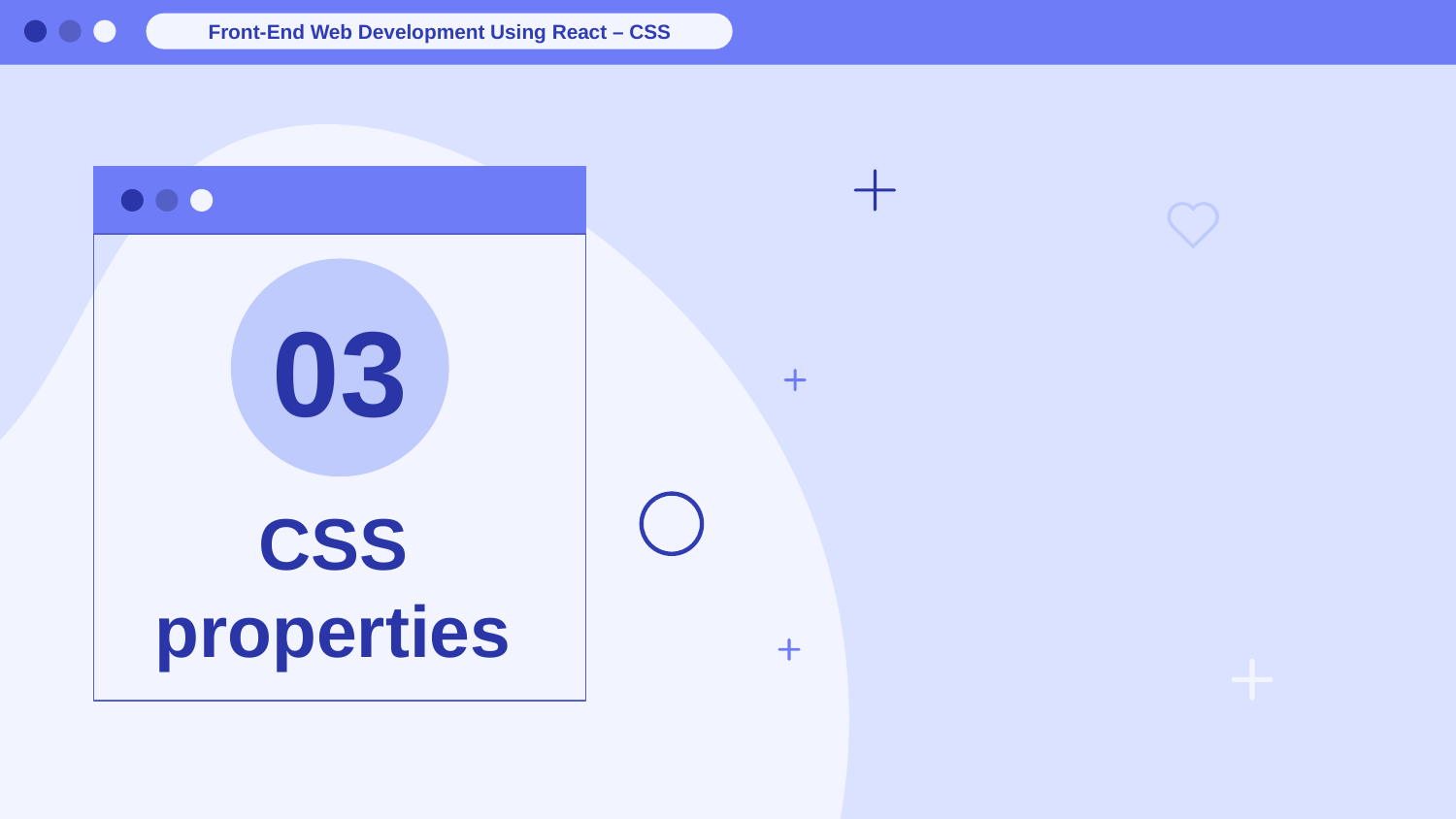

Front-End Web Development Using React – CSS

03
# CSS properties